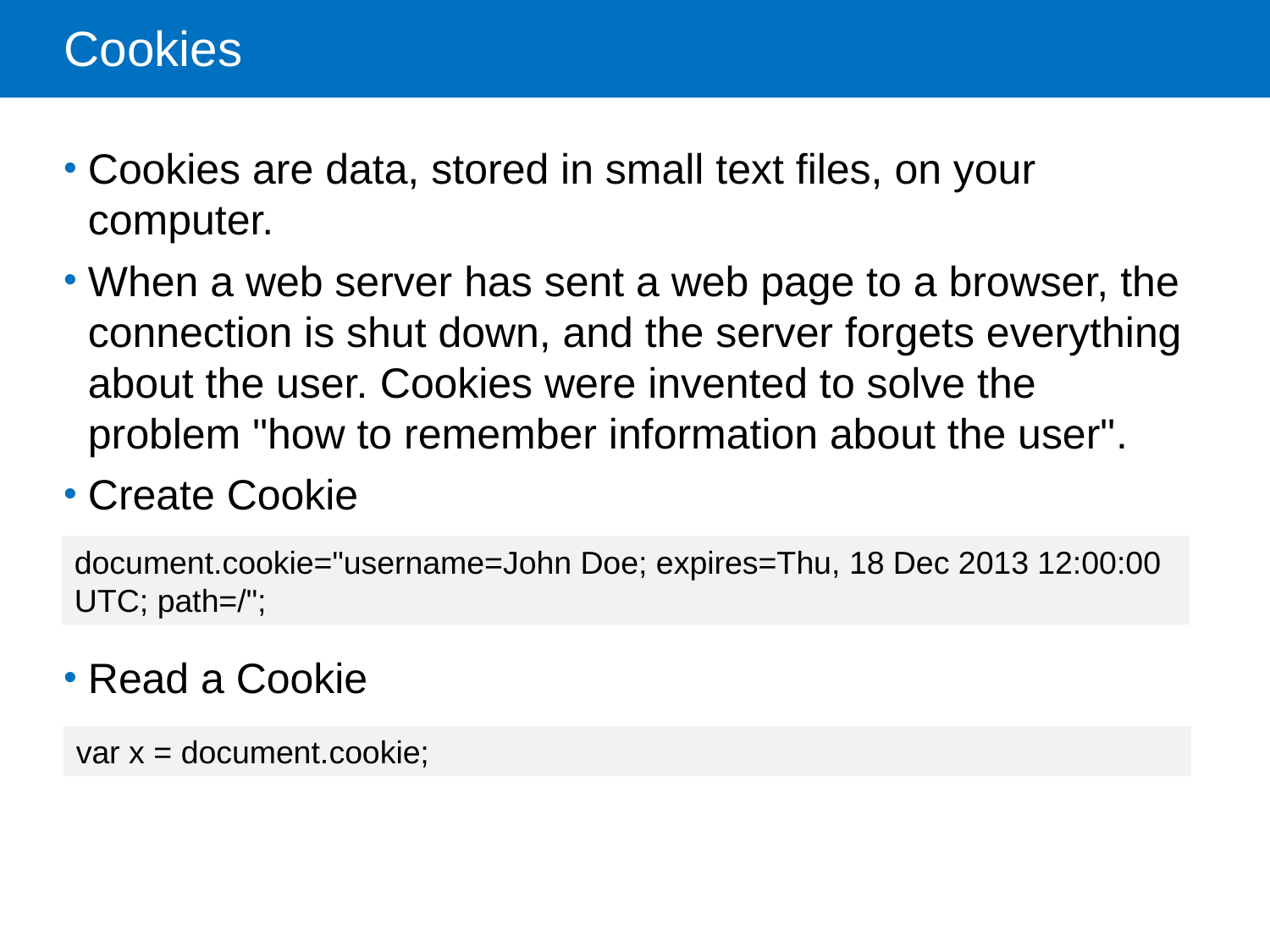

# Cookies
Cookies are data, stored in small text files, on your computer.
When a web server has sent a web page to a browser, the connection is shut down, and the server forgets everything about the user. Cookies were invented to solve the problem "how to remember information about the user".
Create Cookie

Read a Cookie

document.cookie="username=John Doe; expires=Thu, 18 Dec 2013 12:00:00 UTC; path=/";
var x = document.cookie;